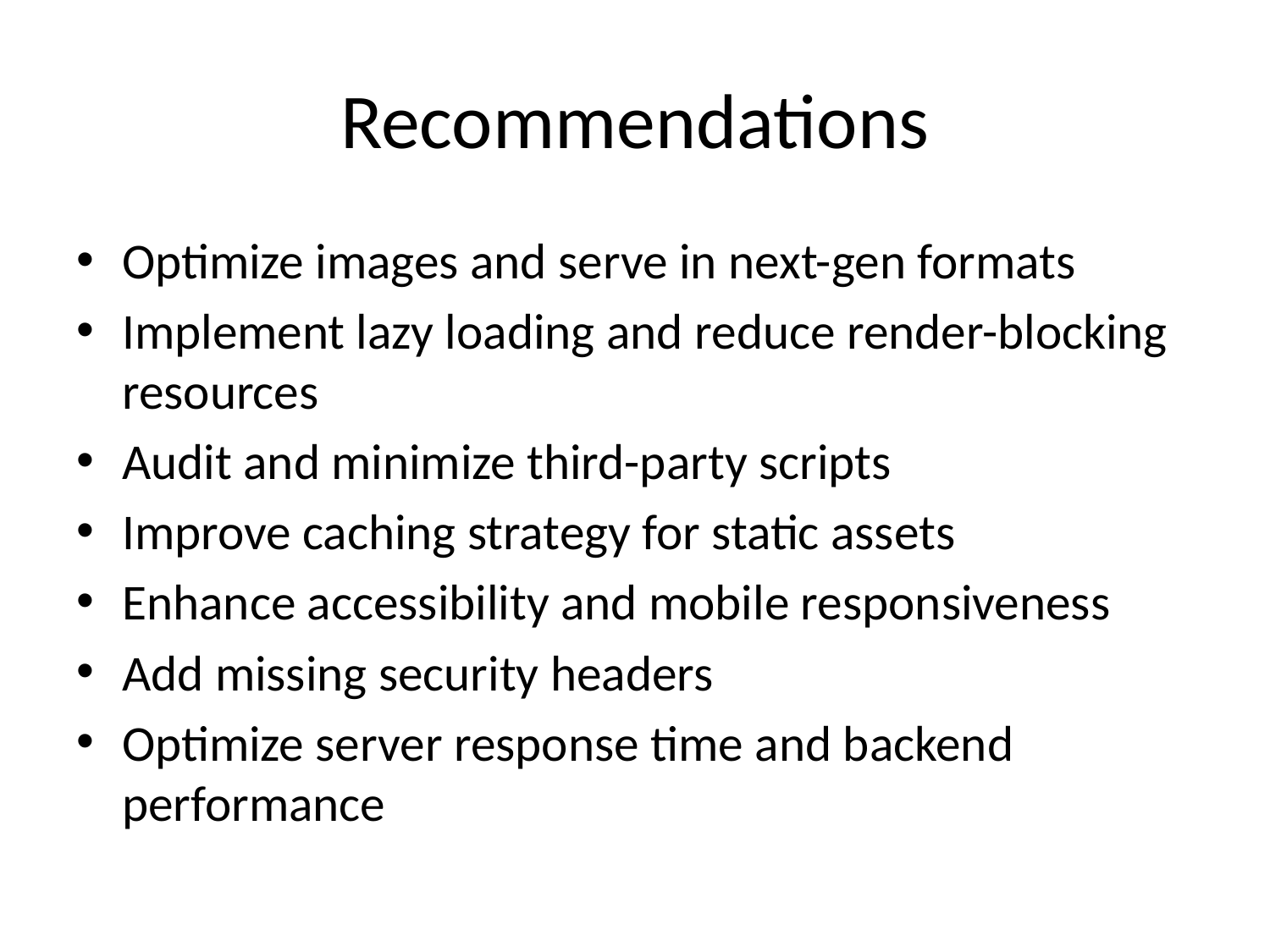

# Recommendations
Optimize images and serve in next-gen formats
Implement lazy loading and reduce render-blocking resources
Audit and minimize third-party scripts
Improve caching strategy for static assets
Enhance accessibility and mobile responsiveness
Add missing security headers
Optimize server response time and backend performance